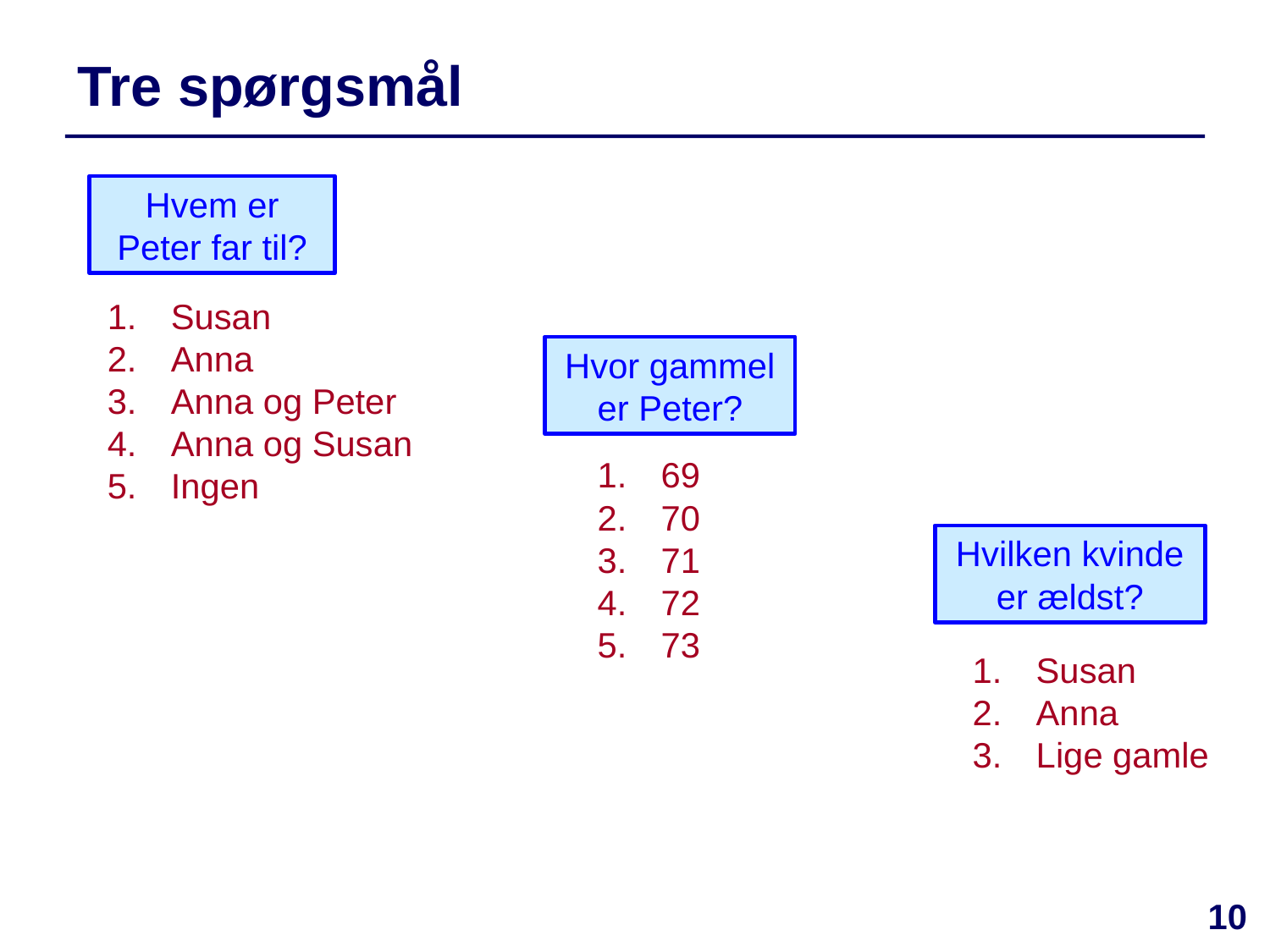

# Tre spørgsmål
Hvem er Peter far til?
Susan
Anna
Anna og Peter
Anna og Susan
Ingen
Hvor gammel er Peter?
69
70
71
72
73
Hvilken kvinde er ældst?
Susan
Anna
Lige gamle
10